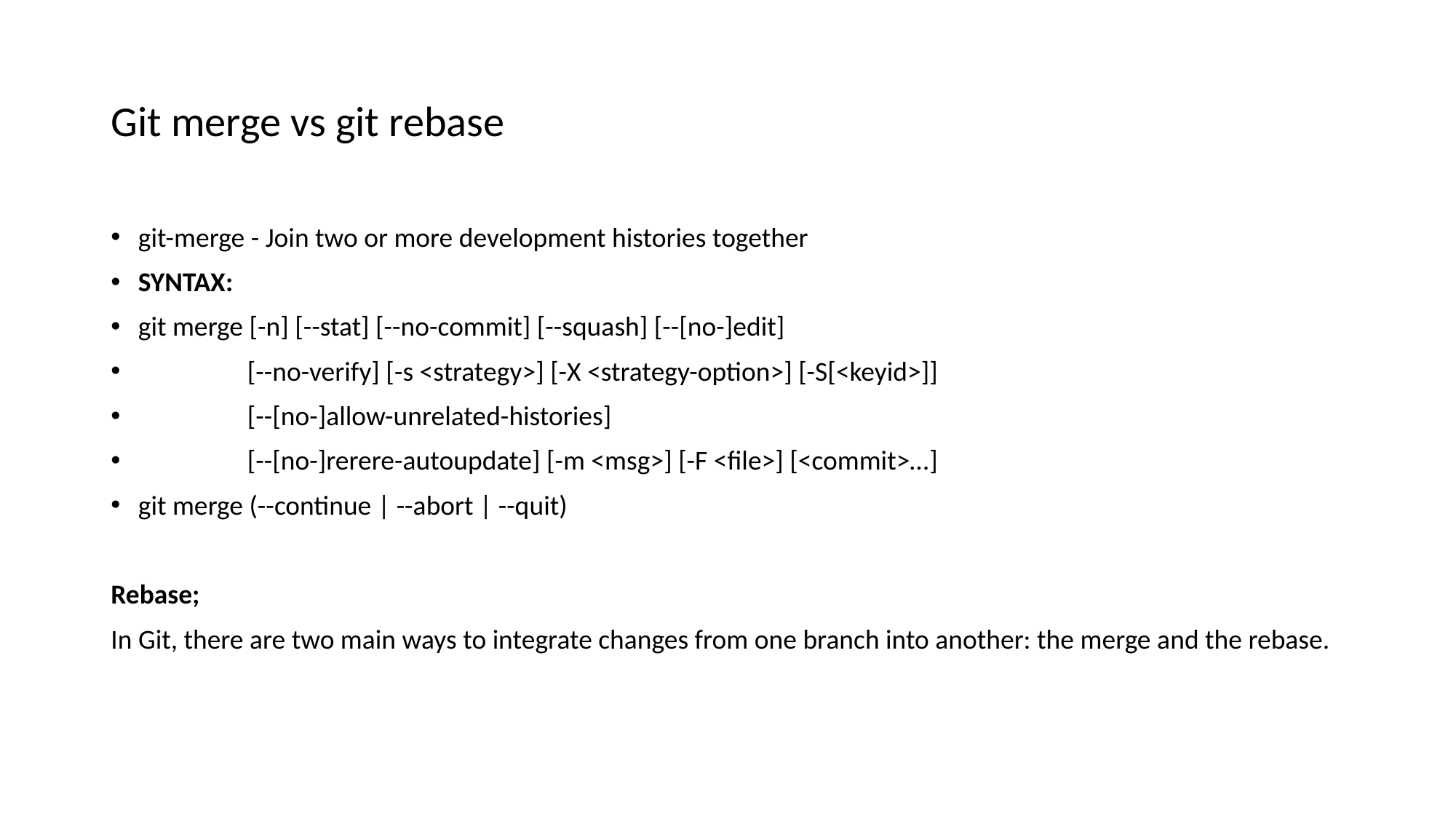

# Git merge vs git rebase
git-merge - Join two or more development histories together
SYNTAX:
git merge [-n] [--stat] [--no-commit] [--squash] [--[no-]edit]
	[--no-verify] [-s <strategy>] [-X <strategy-option>] [-S[<keyid>]]
	[--[no-]allow-unrelated-histories]
	[--[no-]rerere-autoupdate] [-m <msg>] [-F <file>] [<commit>…​]
git merge (--continue | --abort | --quit)

Rebase;
In Git, there are two main ways to integrate changes from one branch into another: the merge and the rebase.